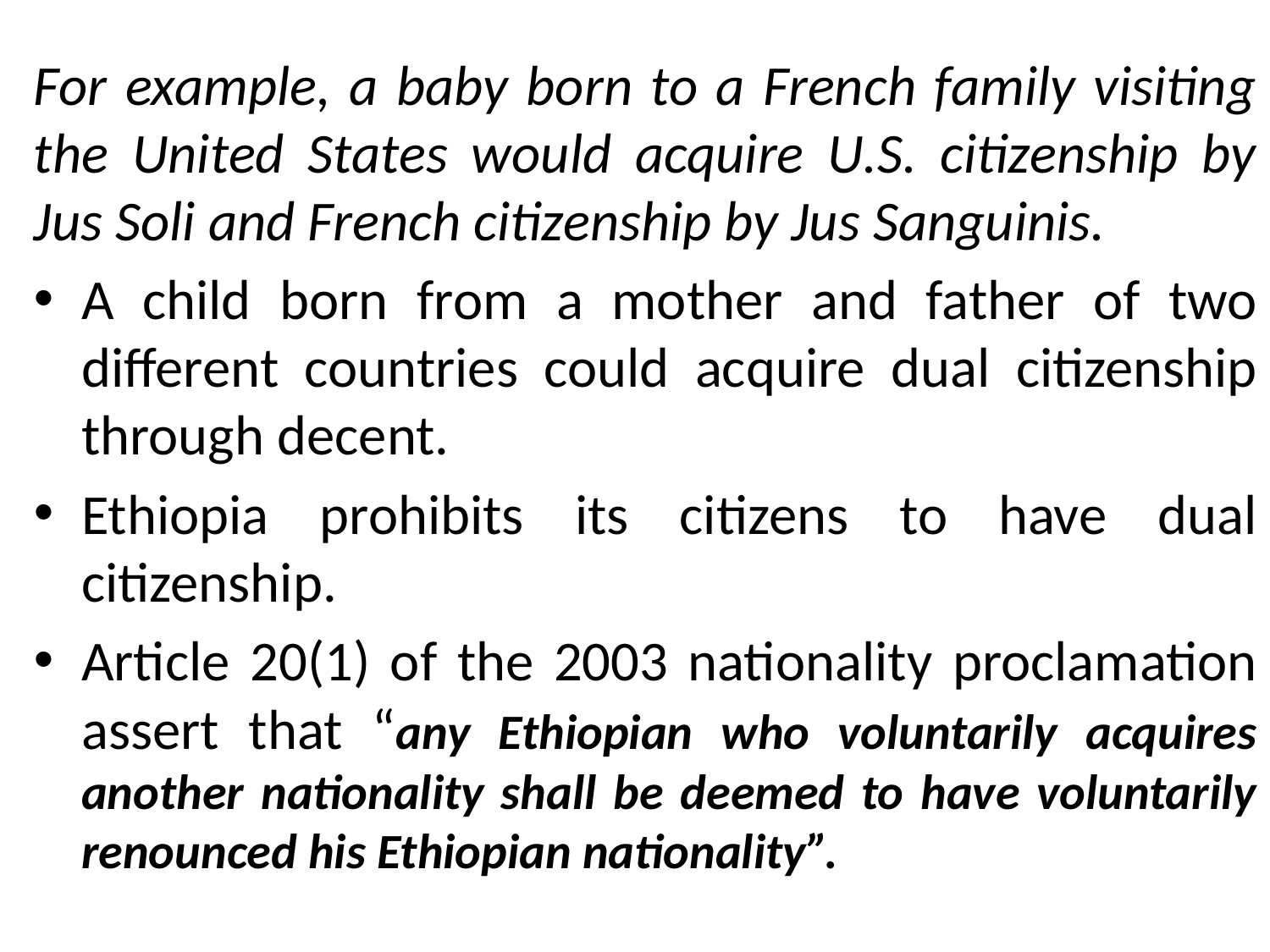

For example, a baby born to a French family visiting the United States would acquire U.S. citizenship by Jus Soli and French citizenship by Jus Sanguinis.
A child born from a mother and father of two different countries could acquire dual citizenship through decent.
Ethiopia prohibits its citizens to have dual citizenship.
Article 20(1) of the 2003 nationality proclamation assert that “any Ethiopian who voluntarily acquires another nationality shall be deemed to have voluntarily renounced his Ethiopian nationality”.